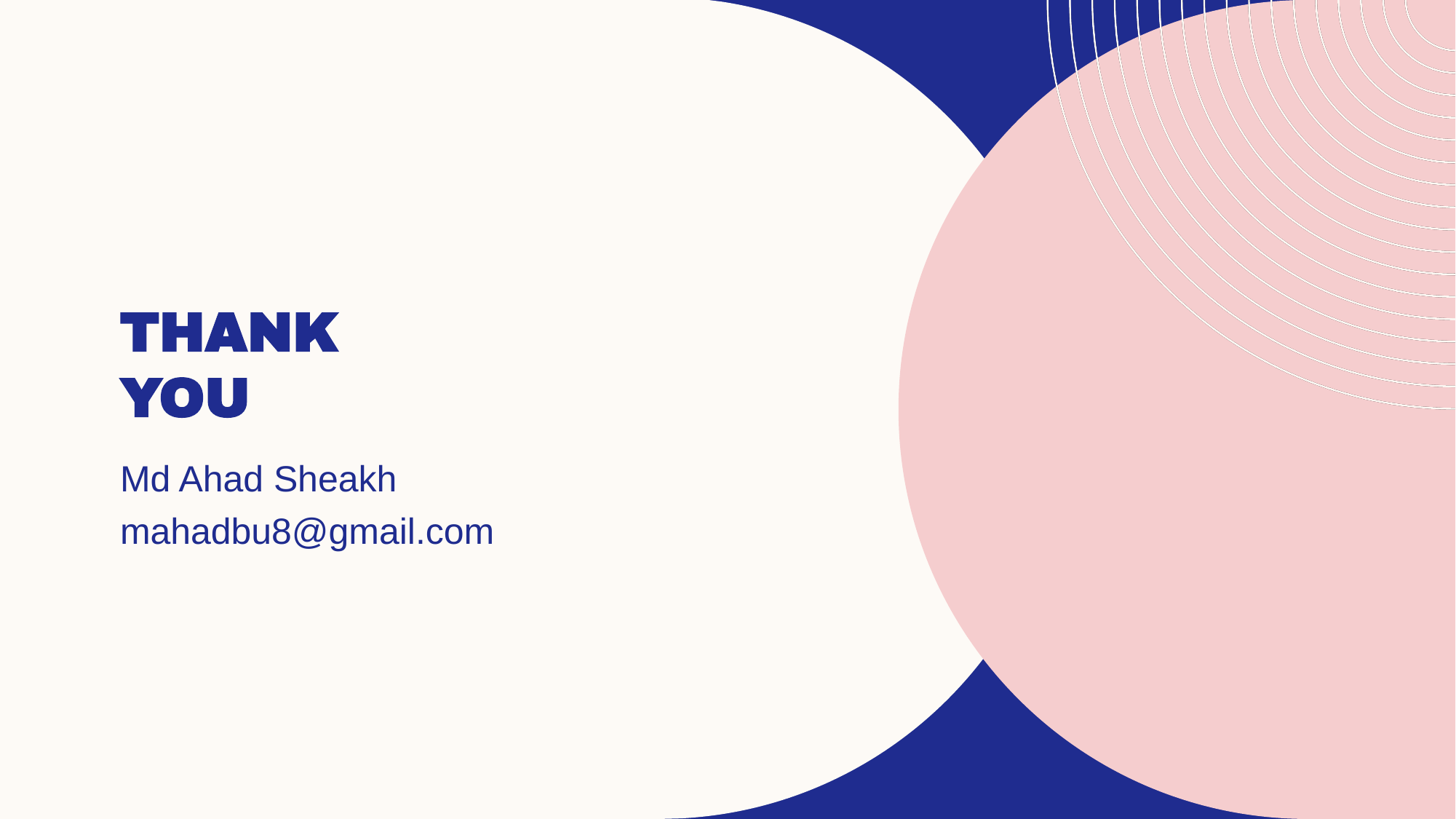

# Thank you
Md Ahad Sheakh
mahadbu8@gmail.com